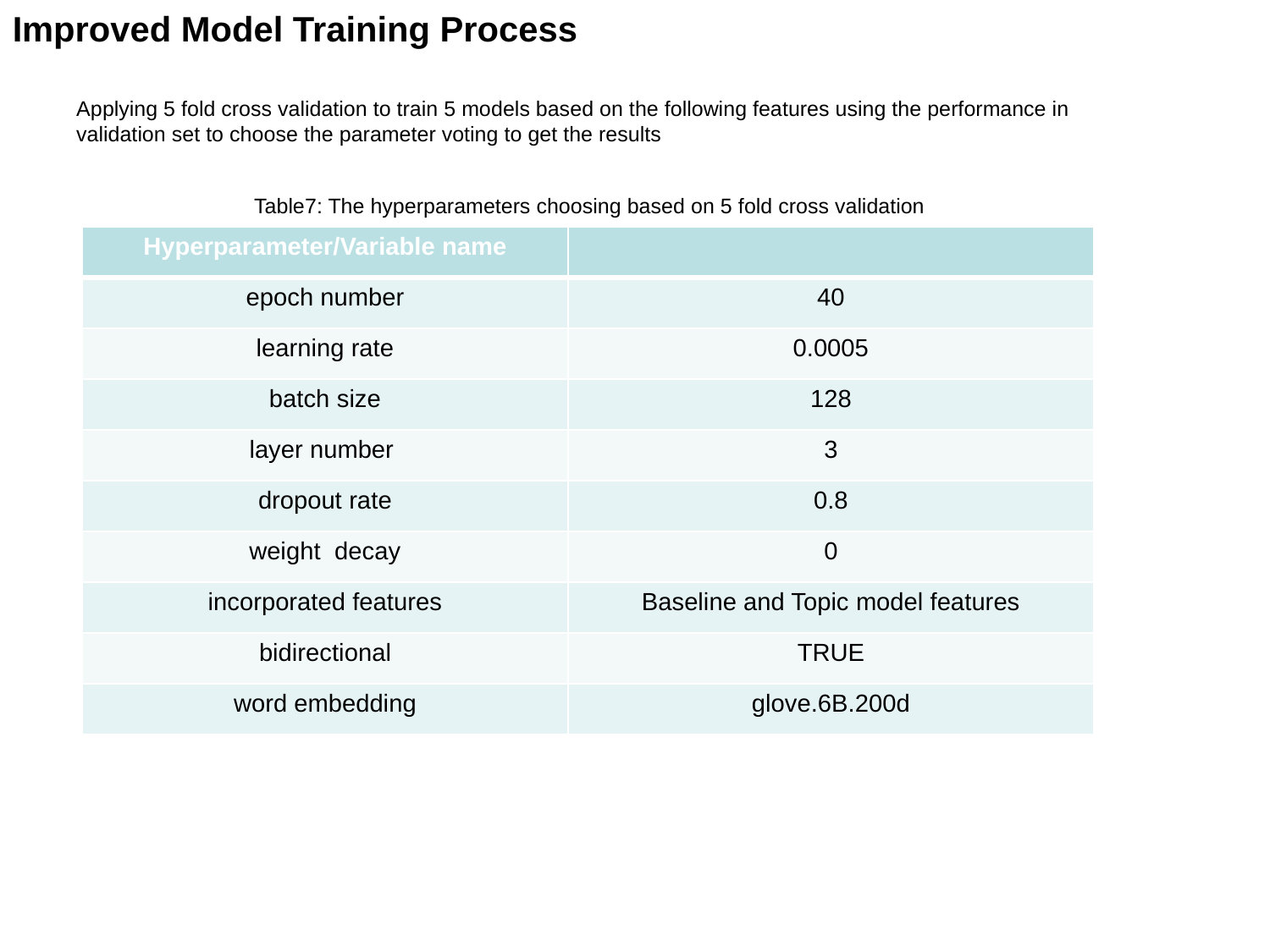

Improved Model Training Process
Applying 5 fold cross validation to train 5 models based on the following features using the performance in validation set to choose the parameter voting to get the results
Table7: The hyperparameters choosing based on 5 fold cross validation
| Hyperparameter/Variable name |  |
| --- | --- |
| epoch number | 40 |
| learning rate | 0.0005 |
| batch size | 128 |
| layer number | 3 |
| dropout rate | 0.8 |
| weight decay | 0 |
| incorporated features | Baseline and Topic model features |
| bidirectional | TRUE |
| word embedding | glove.6B.200d |